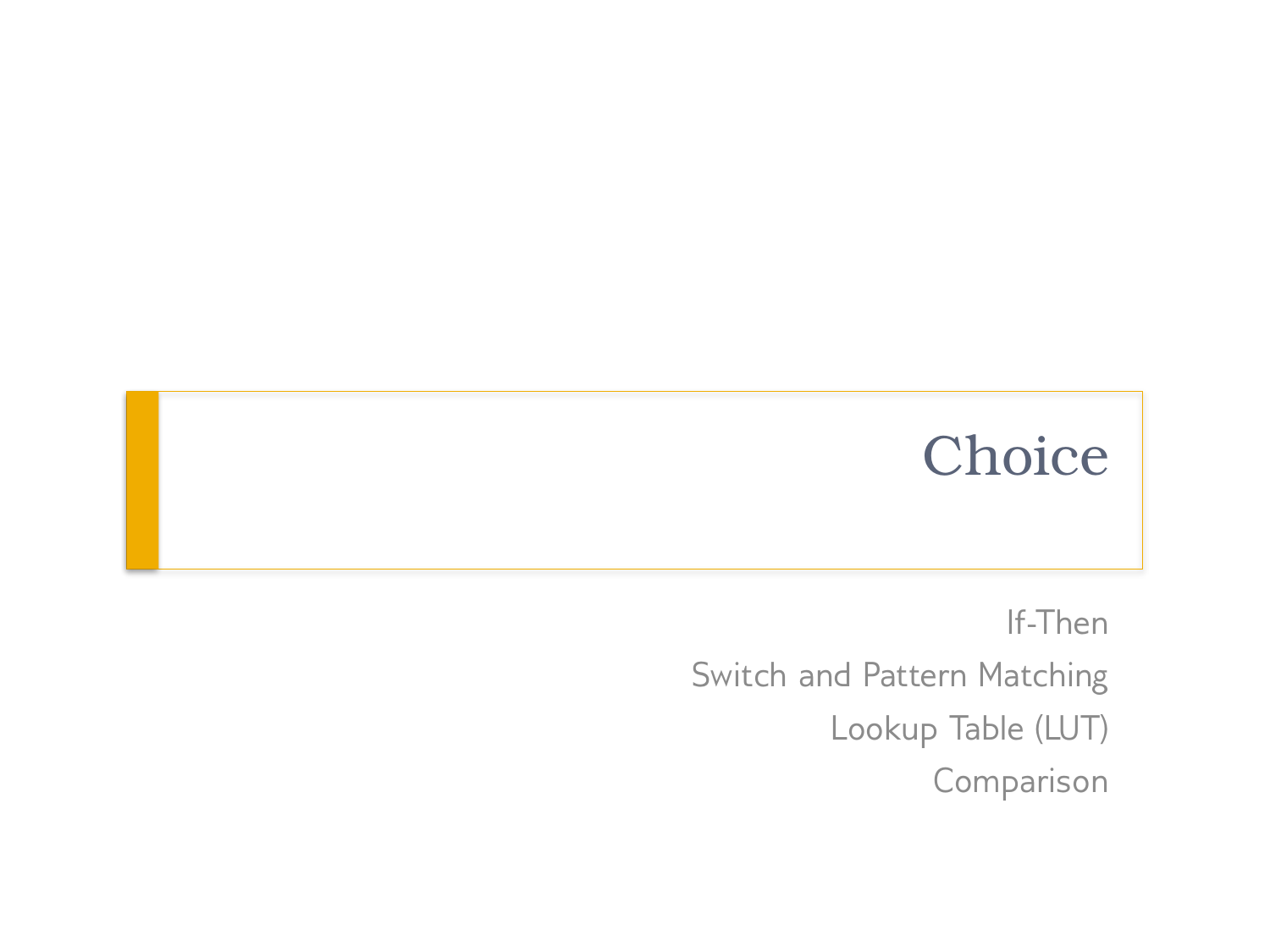

# Choice
If-Then
Switch and Pattern Matching
Lookup Table (LUT)
Comparison